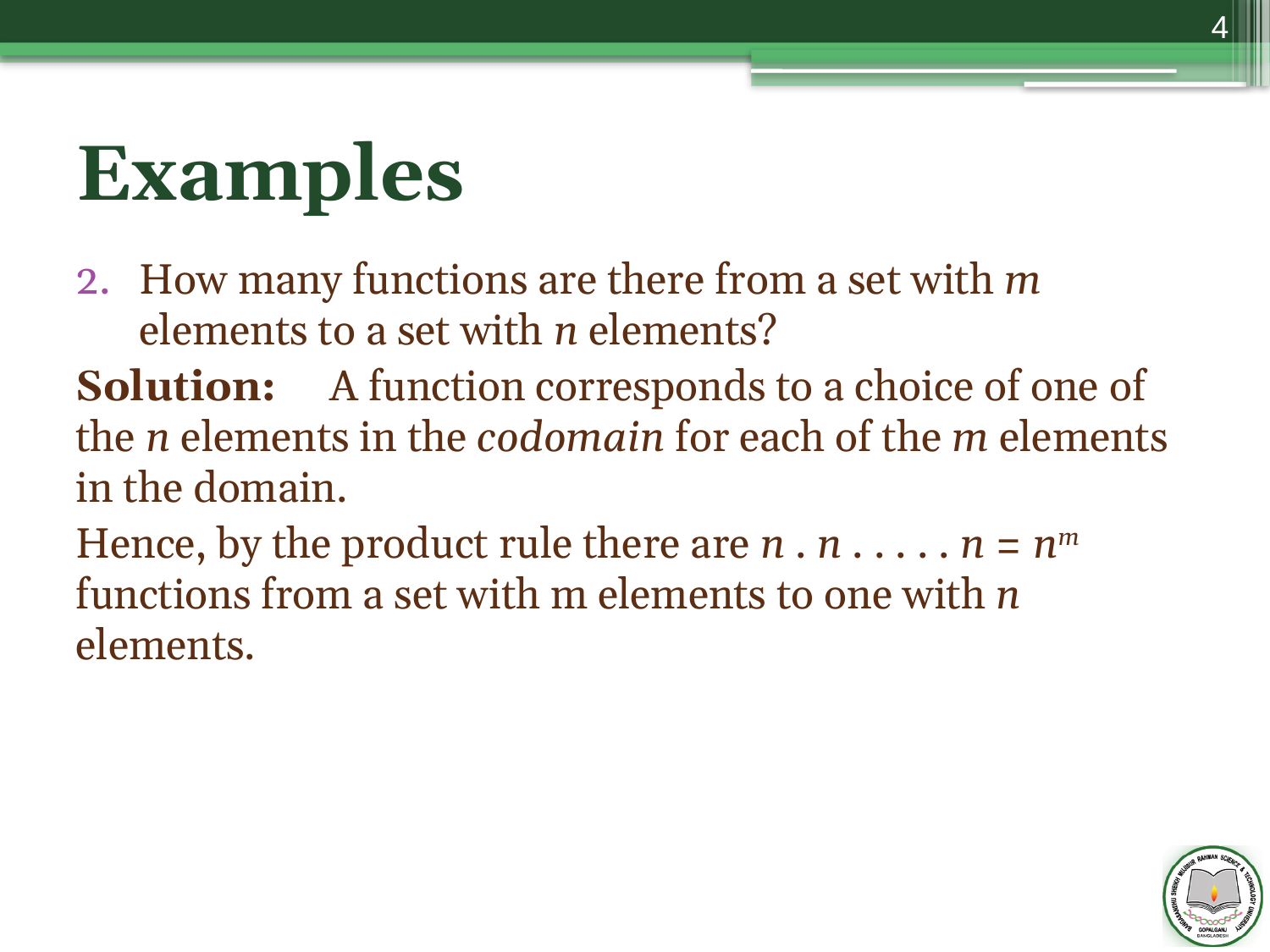

4
# Examples
How many functions are there from a set with m elements to a set with n elements?
Solution:	A function corresponds to a choice of one of the n elements in the codomain for each of the m elements in the domain.
Hence, by the product rule there are n . n . . . . . n = nm functions from a set with m elements to one with n elements.